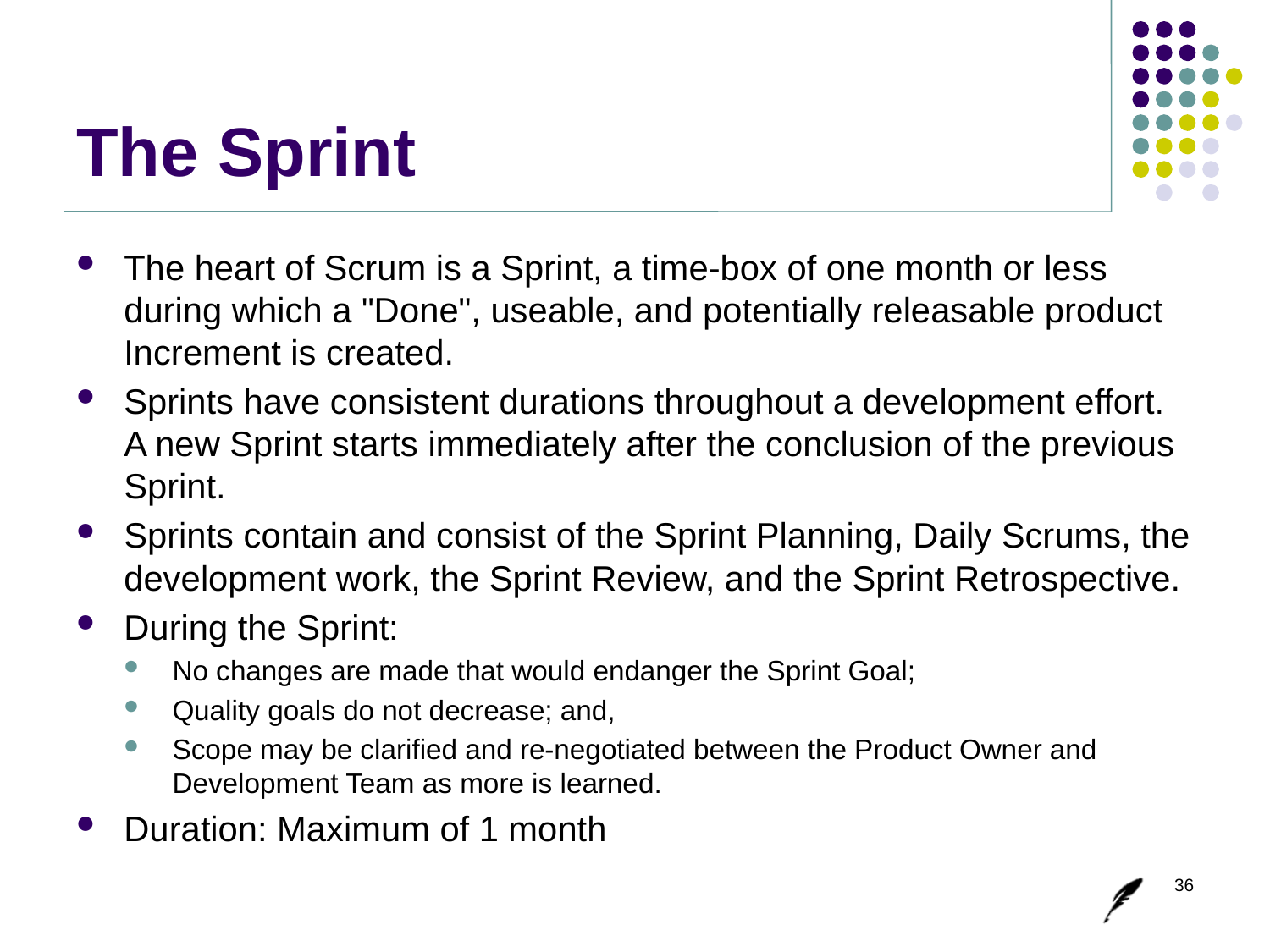

# The Sprint
The heart of Scrum is a Sprint, a time-box of one month or less during which a "Done", useable, and potentially releasable product Increment is created.
Sprints have consistent durations throughout a development effort. A new Sprint starts immediately after the conclusion of the previous Sprint.
Sprints contain and consist of the Sprint Planning, Daily Scrums, the development work, the Sprint Review, and the Sprint Retrospective.
During the Sprint:
No changes are made that would endanger the Sprint Goal;
Quality goals do not decrease; and,
Scope may be clarified and re-negotiated between the Product Owner and Development Team as more is learned.
Duration: Maximum of 1 month

36